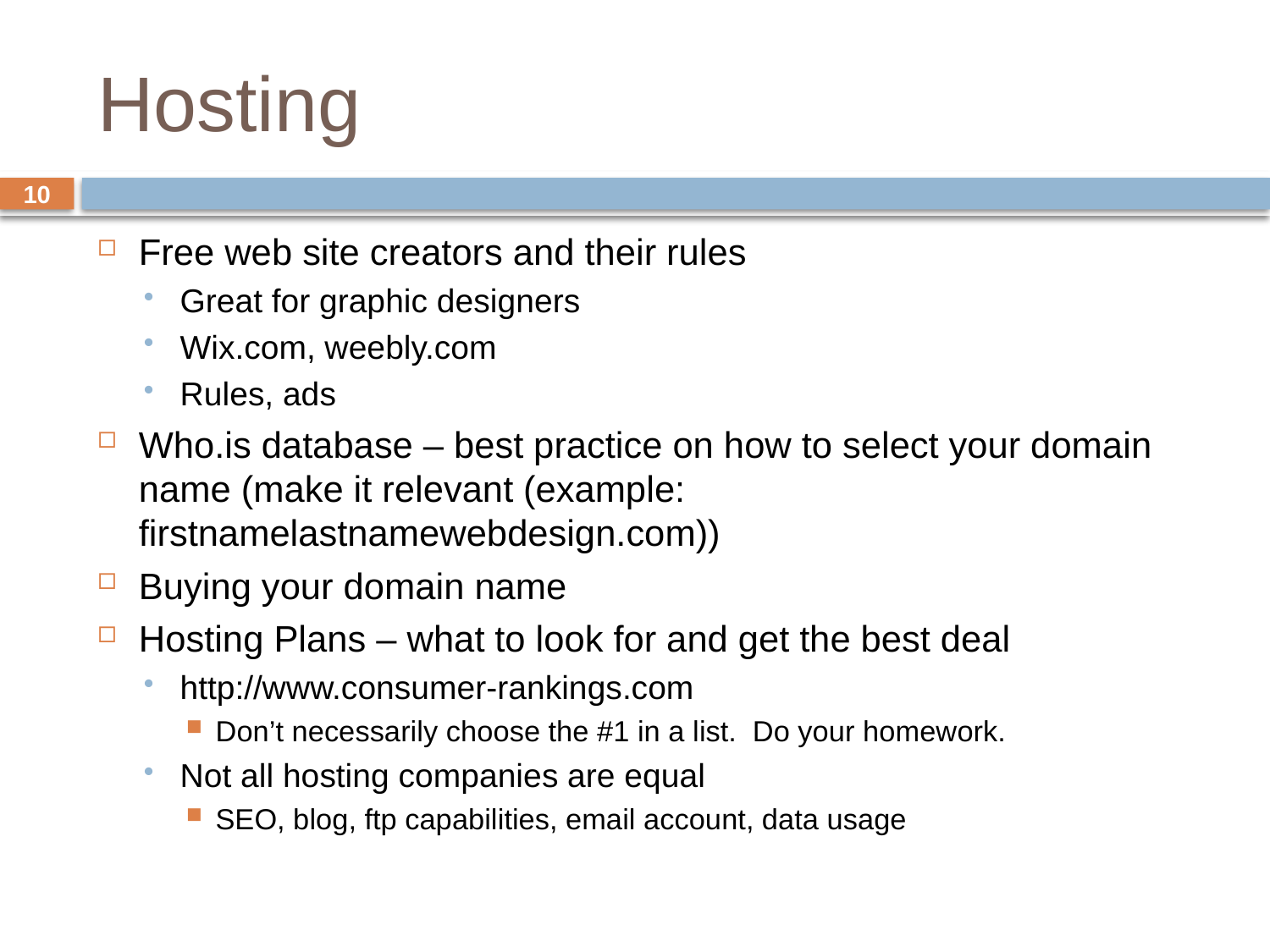

# Hosting
10
Free web site creators and their rules
Great for graphic designers
Wix.com, weebly.com
Rules, ads
Who.is database – best practice on how to select your domain name (make it relevant (example: firstnamelastnamewebdesign.com))
Buying your domain name
Hosting Plans – what to look for and get the best deal
http://www.consumer-rankings.com
Don’t necessarily choose the #1 in a list.  Do your homework.
Not all hosting companies are equal
SEO, blog, ftp capabilities, email account, data usage